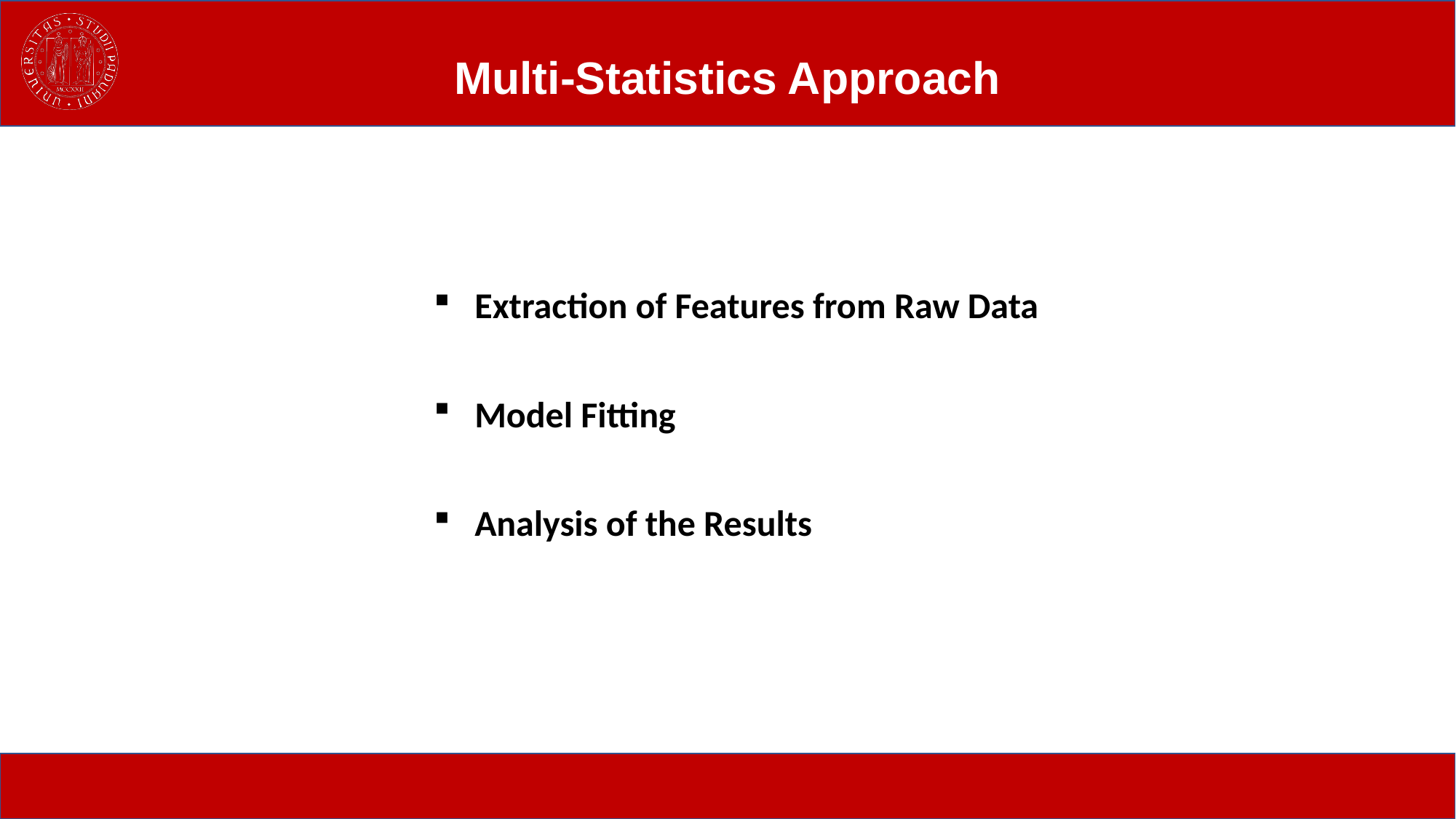

Multi-Statistics Approach
Extraction of Features from Raw Data

Model Fitting

Analysis of the Results